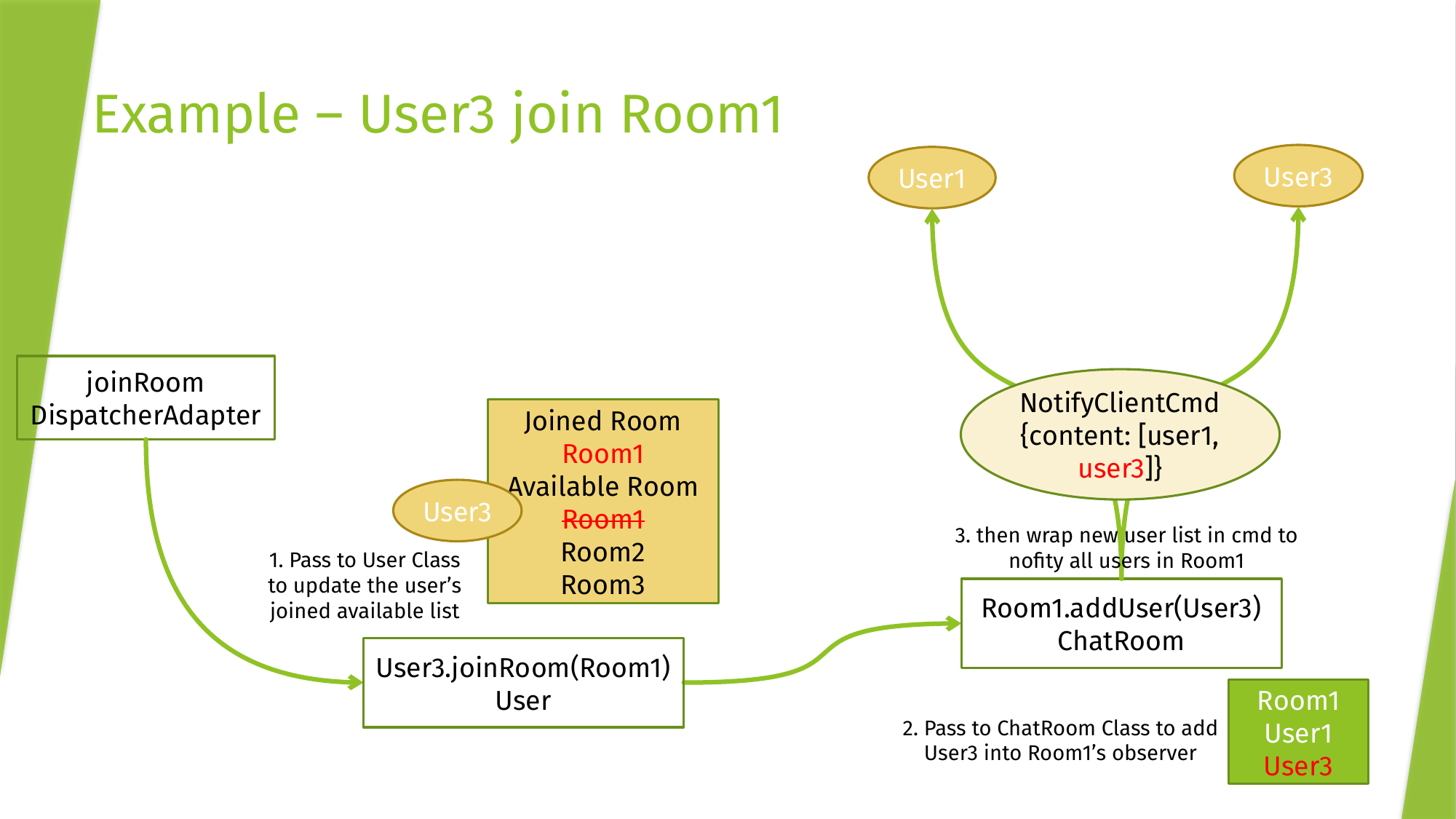

# Example – User3 join Room1
User3
User1
joinRoom
DispatcherAdapter
NotifyClientCmd
{content: [user1, user3]}
Joined Room
Room1
Available Room
Room1
Room2
Room3

User3
3. then wrap new user list in cmd to nofity all users in Room1
1. Pass to User Class to update the user’s joined available list
Room1.addUser(User3)
ChatRoom
User3.joinRoom(Room1)
User
Room1
User1
User3
2. Pass to ChatRoom Class to add User3 into Room1’s observer